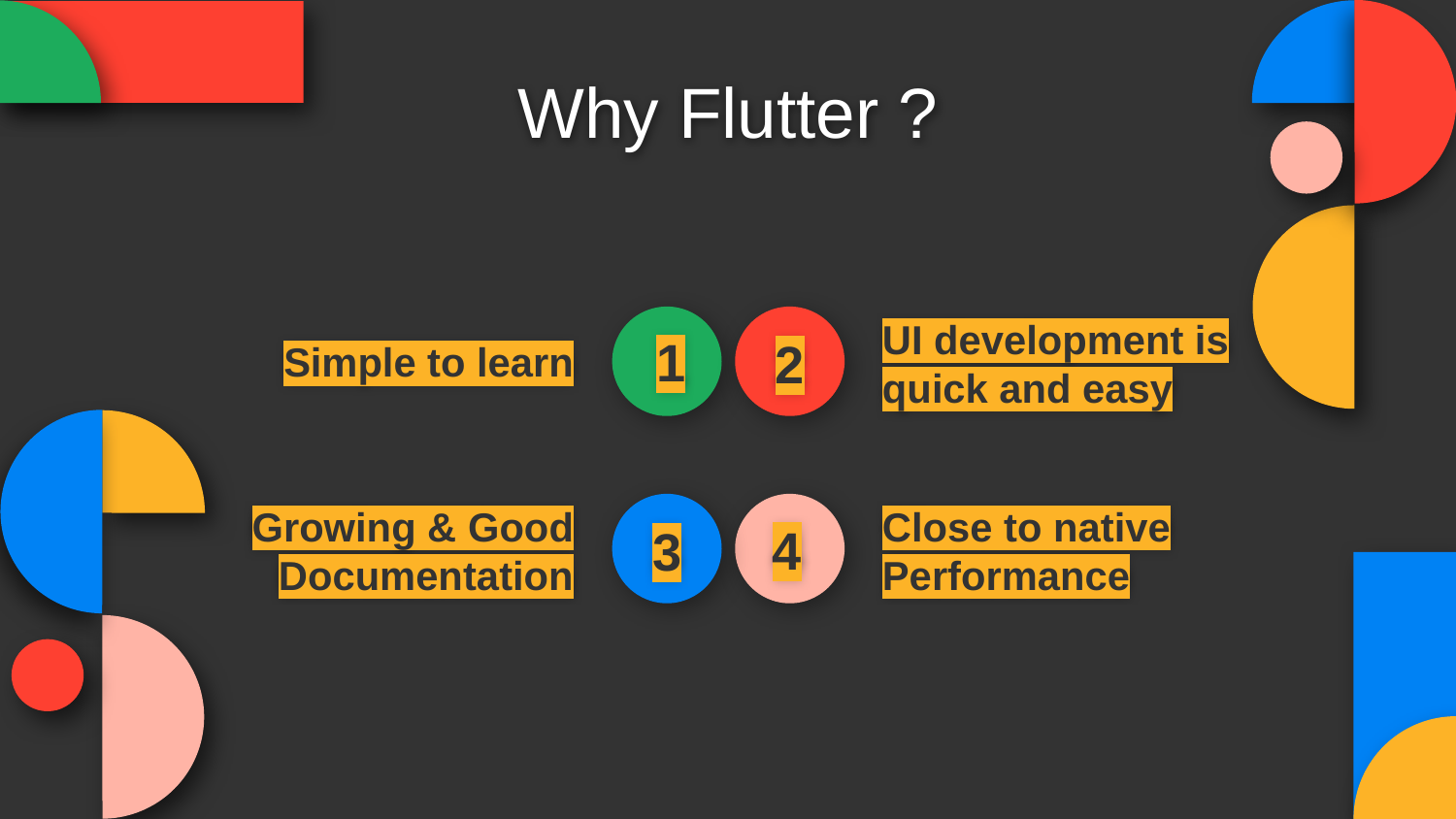

Why Flutter ?

# Simple to learn
UI development is quick and easy
1
2

Growing & Good Documentation
Close to native Performance
4
3